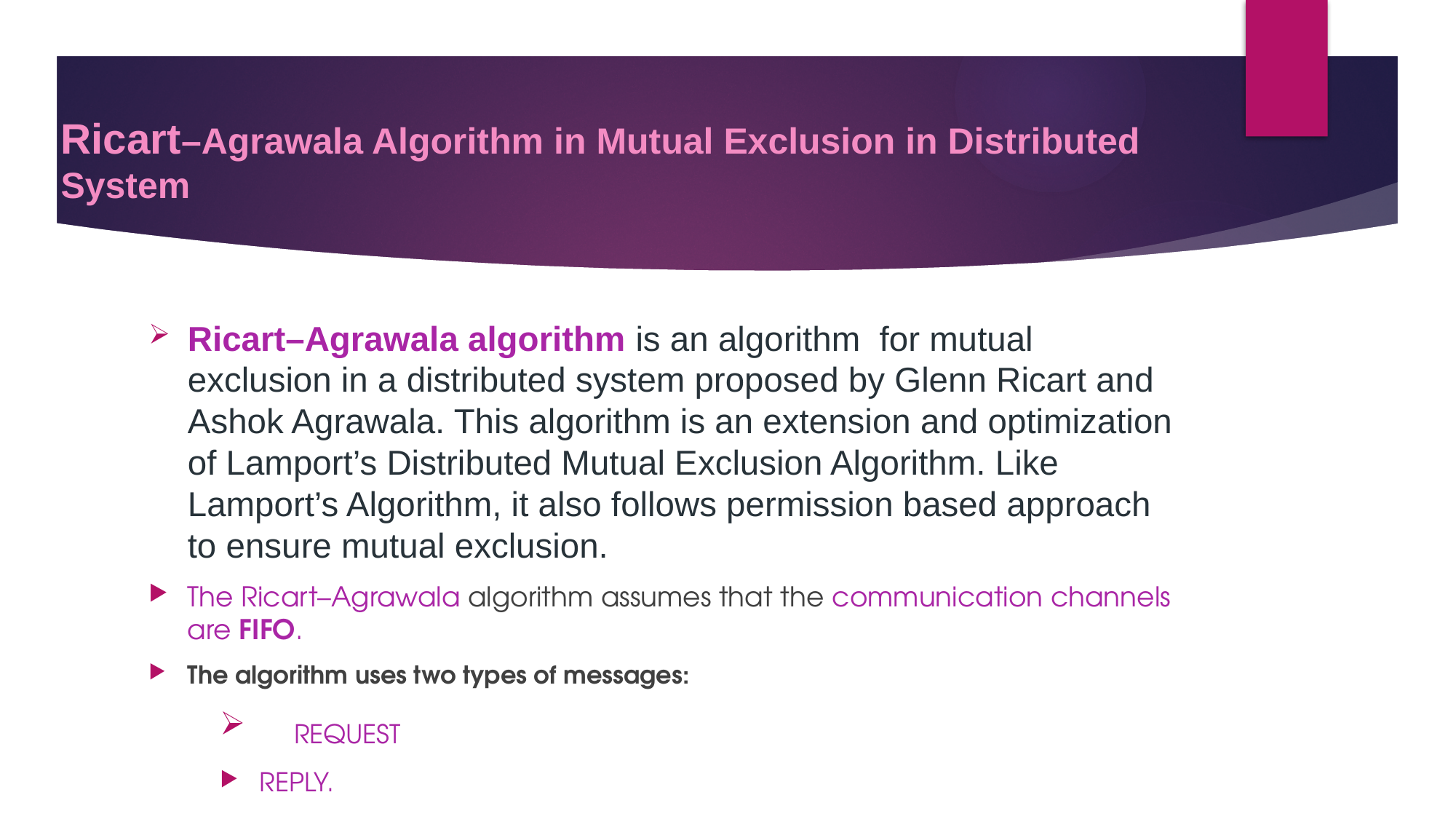

# Ricart–Agrawala Algorithm in Mutual Exclusion in Distributed System
Ricart–Agrawala algorithm is an algorithm  for mutual exclusion in a distributed system proposed by Glenn Ricart and Ashok Agrawala. This algorithm is an extension and optimization of Lamport’s Distributed Mutual Exclusion Algorithm. Like Lamport’s Algorithm, it also follows permission based approach to ensure mutual exclusion.
The Ricart–Agrawala algorithm assumes that the communication channels are FIFO.
The algorithm uses two types of messages:
  REQUEST
   REPLY.